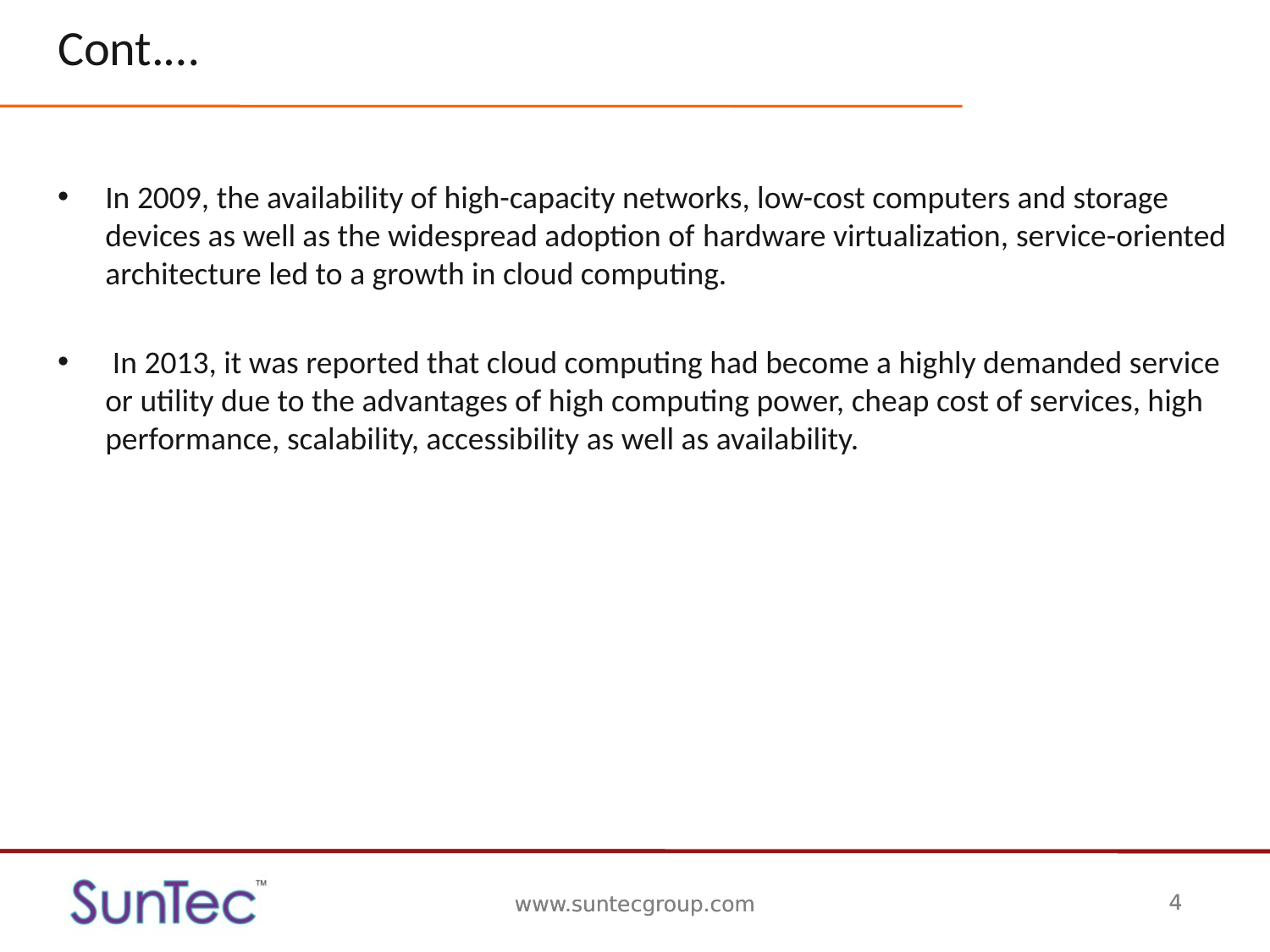

# Cont.…

In 2009, the availability of high-capacity networks, low-cost computers and storage devices as well as the widespread adoption of hardware virtualization, service-oriented architecture led to a growth in cloud computing.

 In 2013, it was reported that cloud computing had become a highly demanded service or utility due to the advantages of high computing power, cheap cost of services, high performance, scalability, accessibility as well as availability.